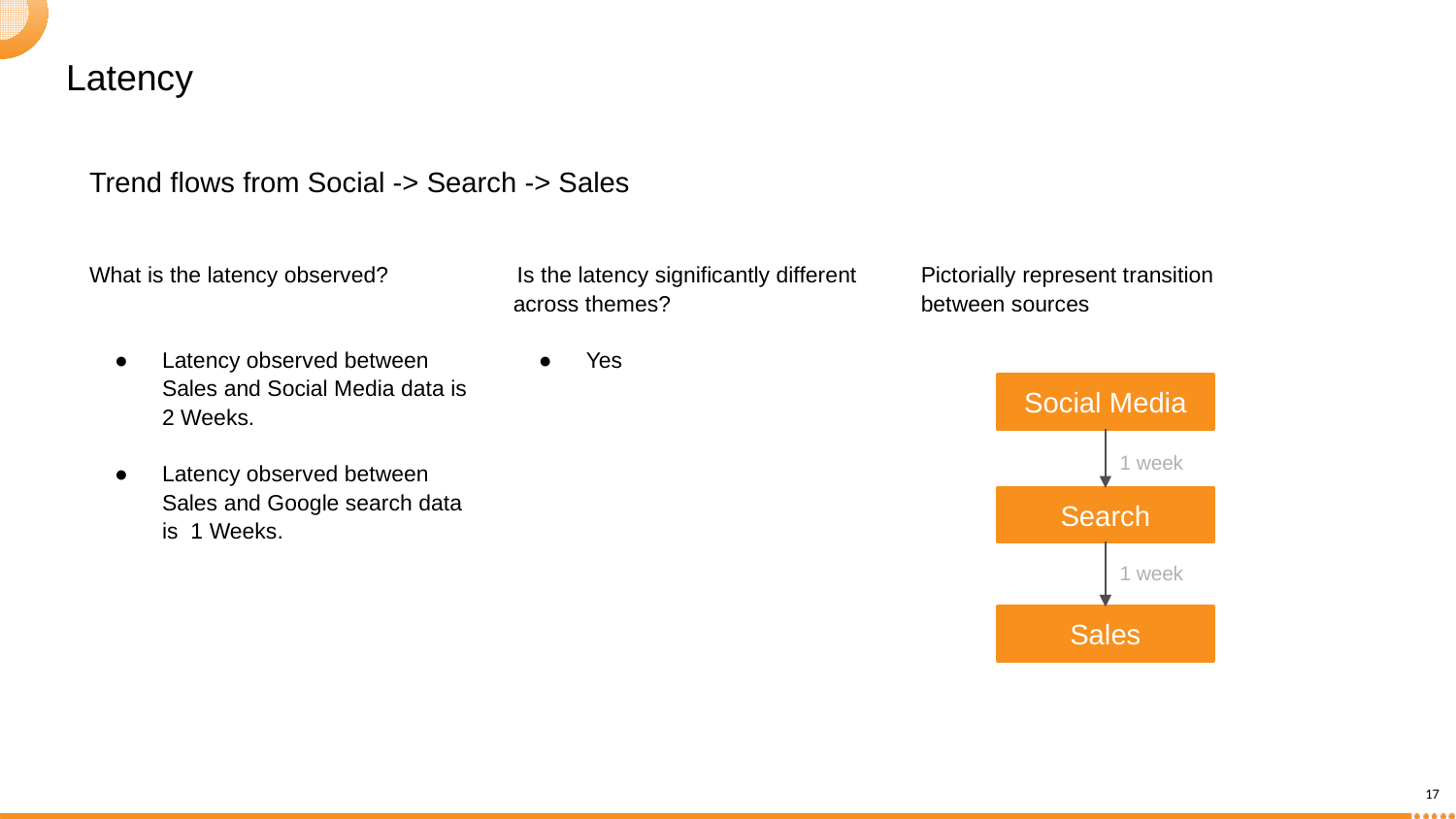

# Latency
Trend flows from Social -> Search -> Sales
| What is the latency observed? Latency observed between Sales and Social Media data is 2 Weeks. Latency observed between Sales and Google search data is 1 Weeks. | Is the latency significantly different across themes? Yes | Pictorially represent transition between sources |
| --- | --- | --- |
Social Media
1 week
Search
1 week
Sales